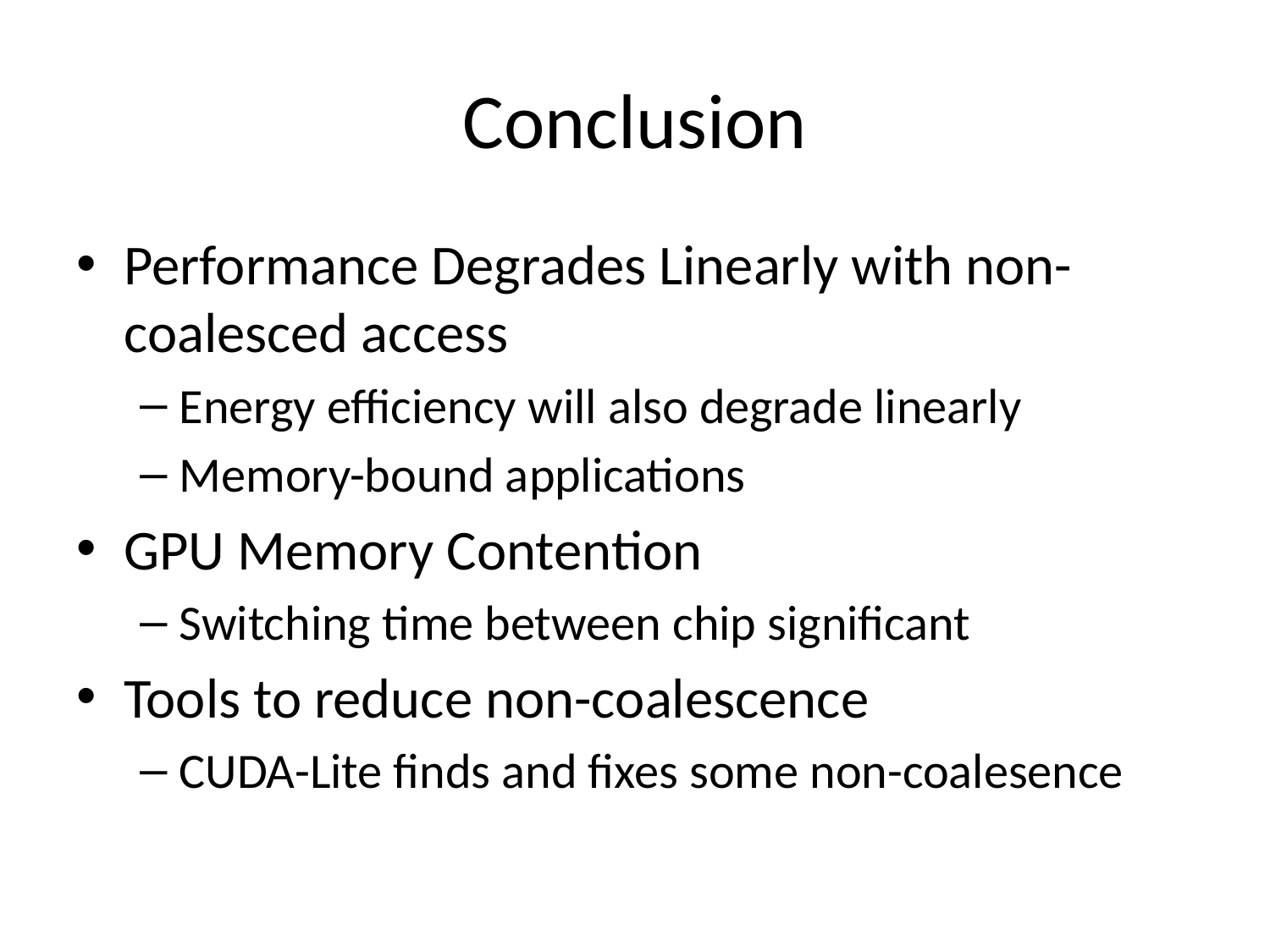

# Conclusion
Performance Degrades Linearly with non-coalesced access
Energy efficiency will also degrade linearly
Memory-bound applications
GPU Memory Contention
Switching time between chip significant
Tools to reduce non-coalescence
CUDA-Lite finds and fixes some non-coalesence